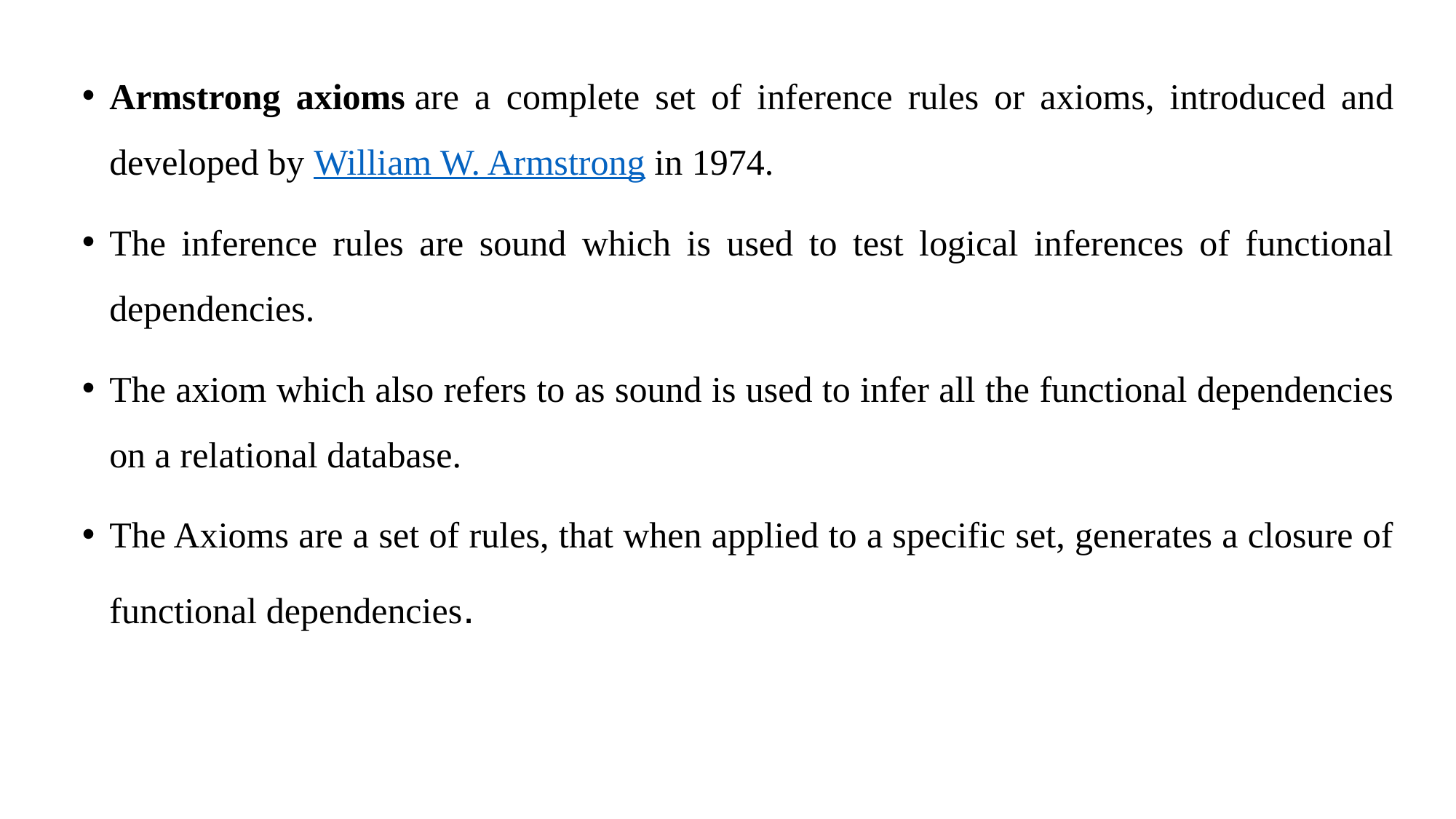

Armstrong axioms are a complete set of inference rules or axioms, introduced and developed by William W. Armstrong in 1974.
The inference rules are sound which is used to test logical inferences of functional dependencies.
The axiom which also refers to as sound is used to infer all the functional dependencies on a relational database.
The Axioms are a set of rules, that when applied to a specific set, generates a closure of functional dependencies.